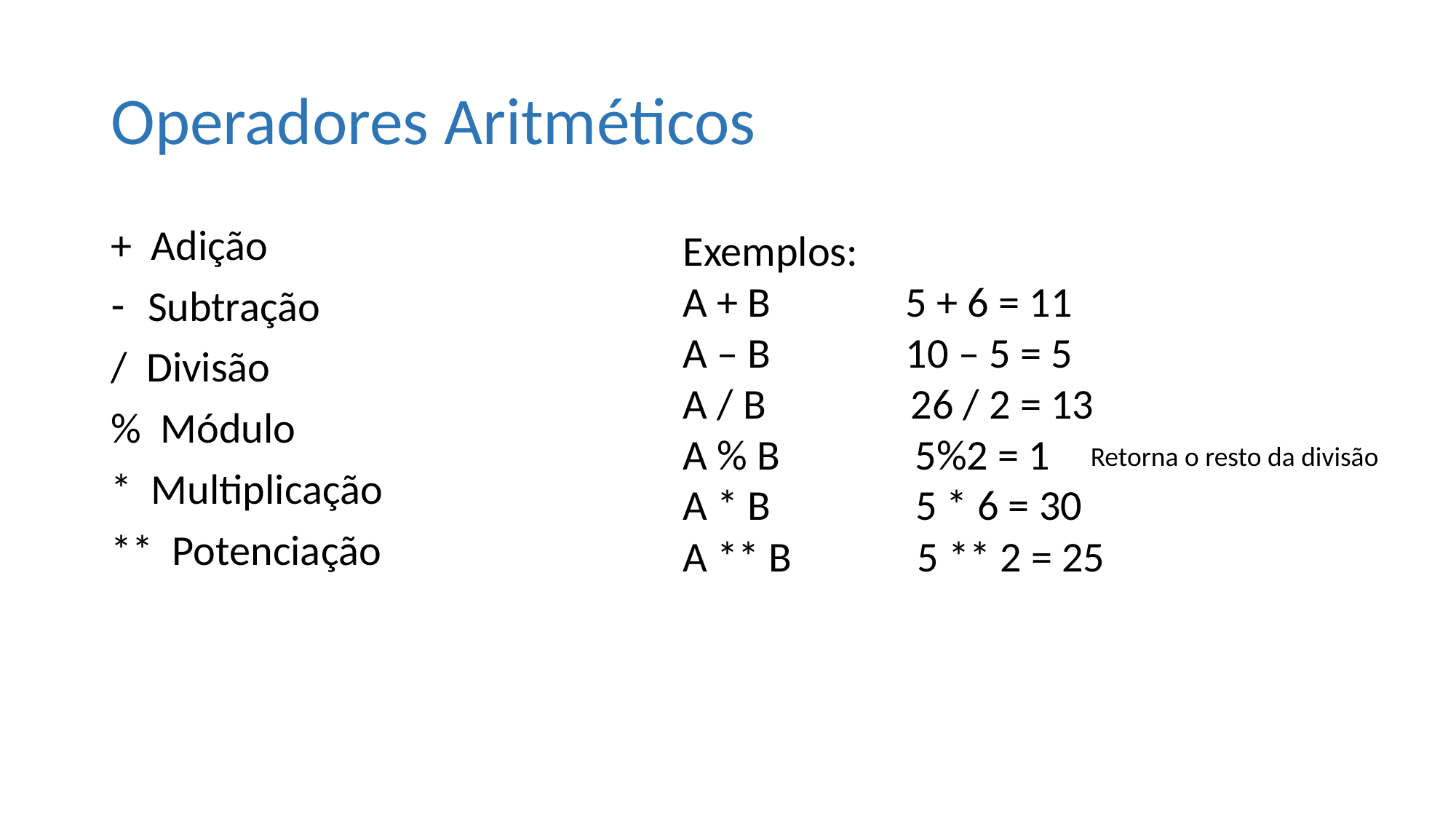

# Operadores Aritméticos
+  Adição
 Subtração
/  Divisão
%  Módulo
*  Multiplicação
**  Potenciação
Exemplos:
A + B              5 + 6 = 11
A – B              10 – 5 = 5
A / B               26 / 2 = 13
A % B              5%2 = 1
A * B               5 * 6 = 30
A ** B             5 ** 2 = 25
Retorna o resto da divisão